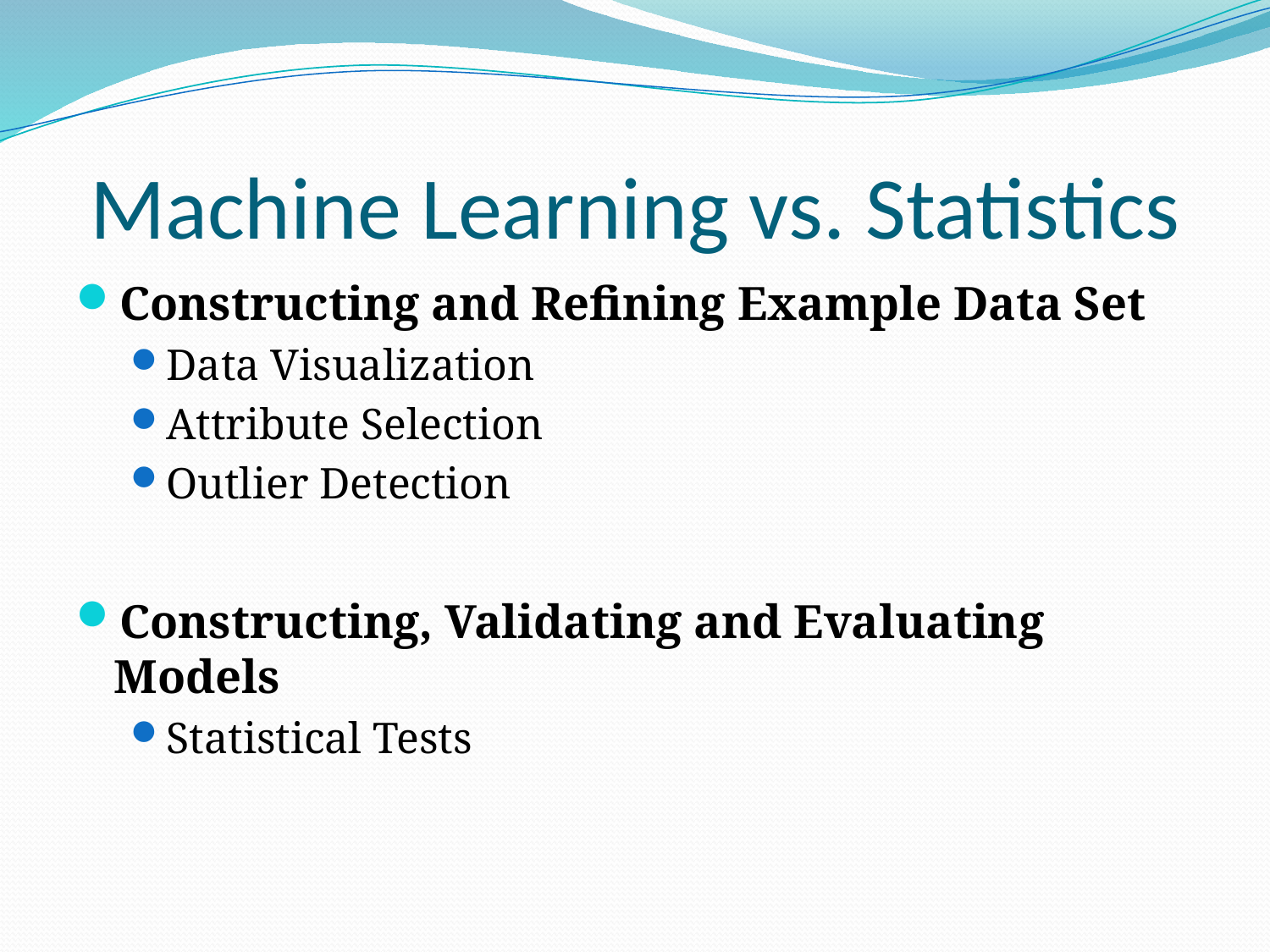

# Machine Learning vs. Statistics
Constructing and Refining Example Data Set
Data Visualization
Attribute Selection
Outlier Detection

Constructing, Validating and Evaluating Models
Statistical Tests